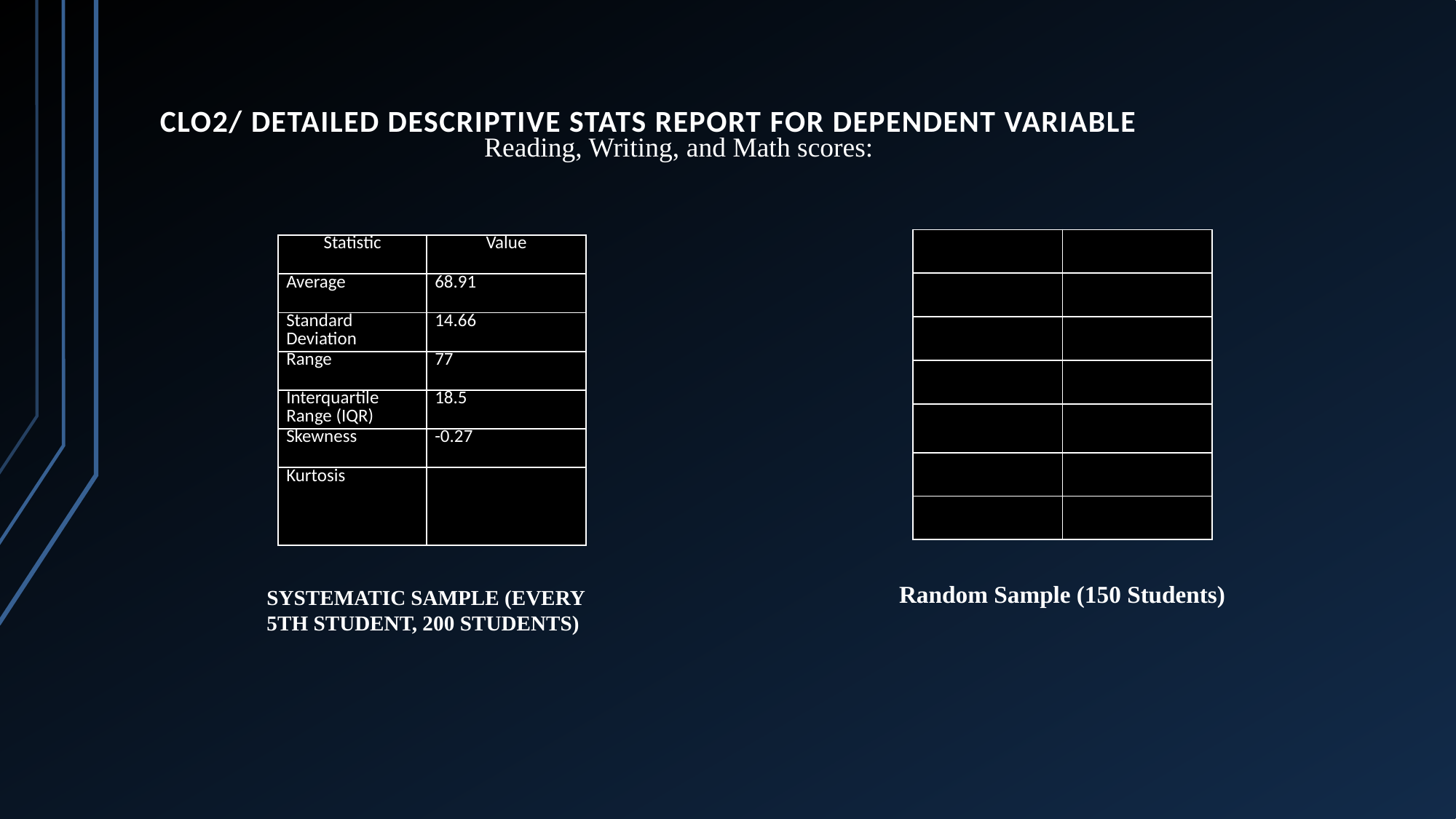

# CLO2/ Detailed Descriptive Stats Report for Dependent Variable
Reading, Writing, and Math scores:
| Statistic | Value |
| --- | --- |
| Average | 64.81 |
| Standard Deviation | 16.58 |
| Range | 100 |
| Interquartile Range (IQR) | 22.75 |
| Skewness | -0.47 |
| Kurtosis | 0.95 |
| Statistic | Value |
| --- | --- |
| Average | 68.91 |
| Standard Deviation | 14.66 |
| Range | 77 |
| Interquartile Range (IQR) | 18.5 |
| Skewness | -0.27 |
| Kurtosis |  |
Random Sample (150 Students)
SYSTEMATIC SAMPLE (EVERY 5TH STUDENT, 200 STUDENTS)